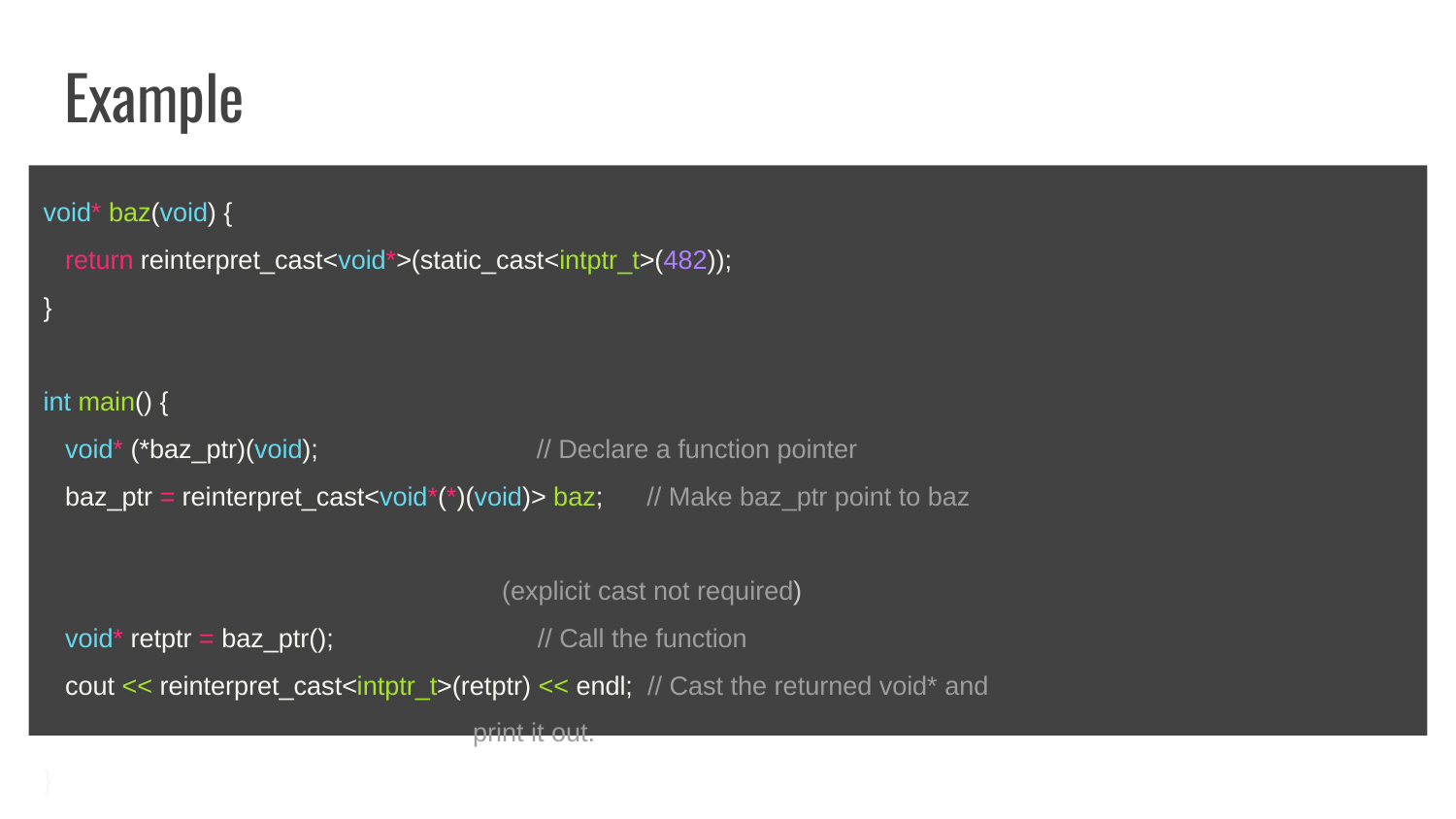

# Example
void* baz(void) {
   return reinterpret_cast<void*>(static_cast<intptr_t>(482));
}

int main() {
   void* (*baz_ptr)(void);                              // Declare a function pointer
   baz_ptr = reinterpret_cast<void*(*)(void)> baz;      // Make baz_ptr point to baz
  												   (explicit cast not required)
   void* retptr = baz_ptr();                            // Call the function
   cout << reinterpret_cast<intptr_t>(retptr) << endl;  // Cast the returned void* and
                                                           print it out.
}